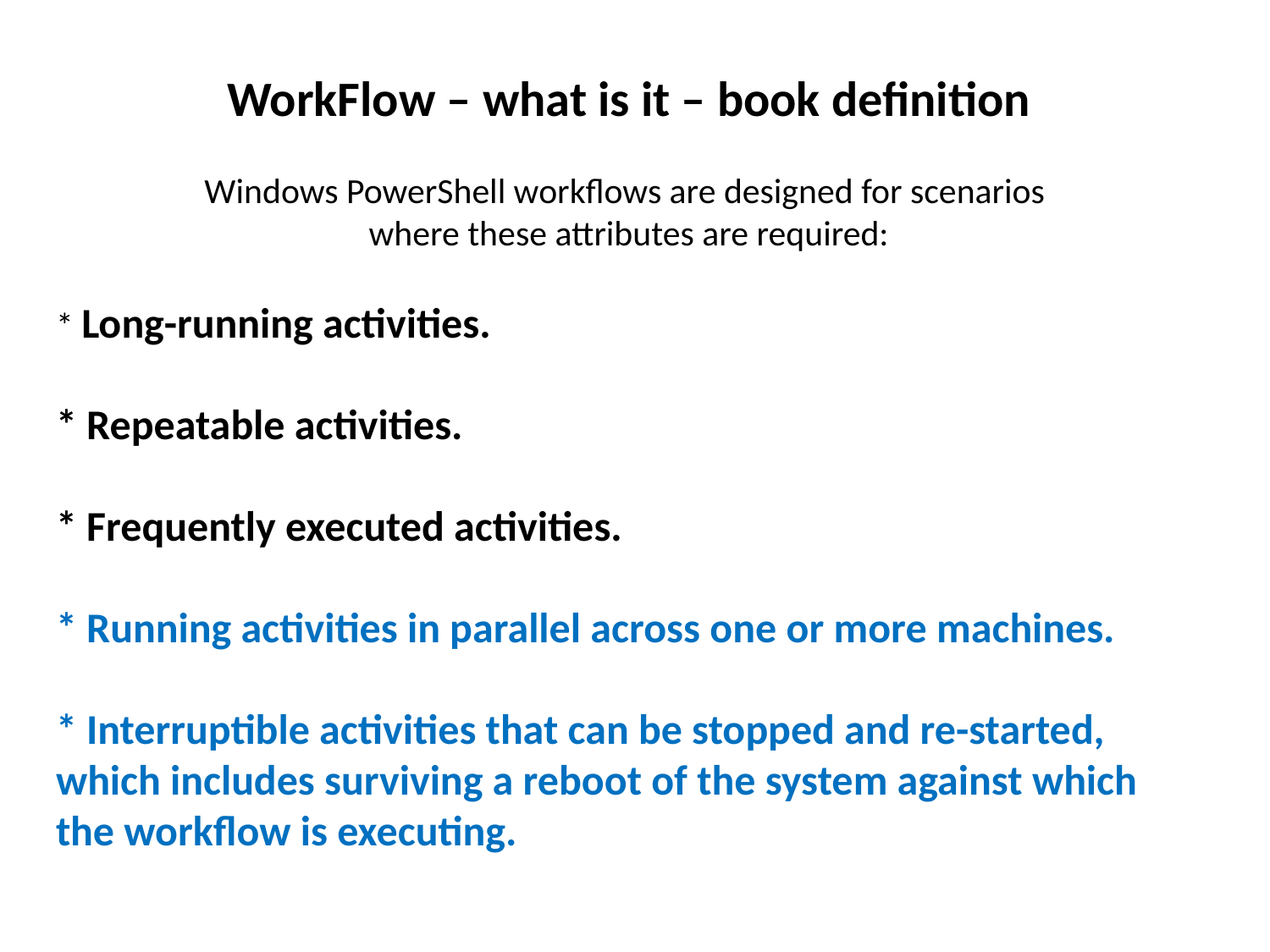

WorkFlow – what is it – book definition
Windows PowerShell workflows are designed for scenarios
where these attributes are required:
* Long-running activities.
* Repeatable activities.
* Frequently executed activities.
* Running activities in parallel across one or more machines.
* Interruptible activities that can be stopped and re-started, which includes surviving a reboot of the system against which the workflow is executing.